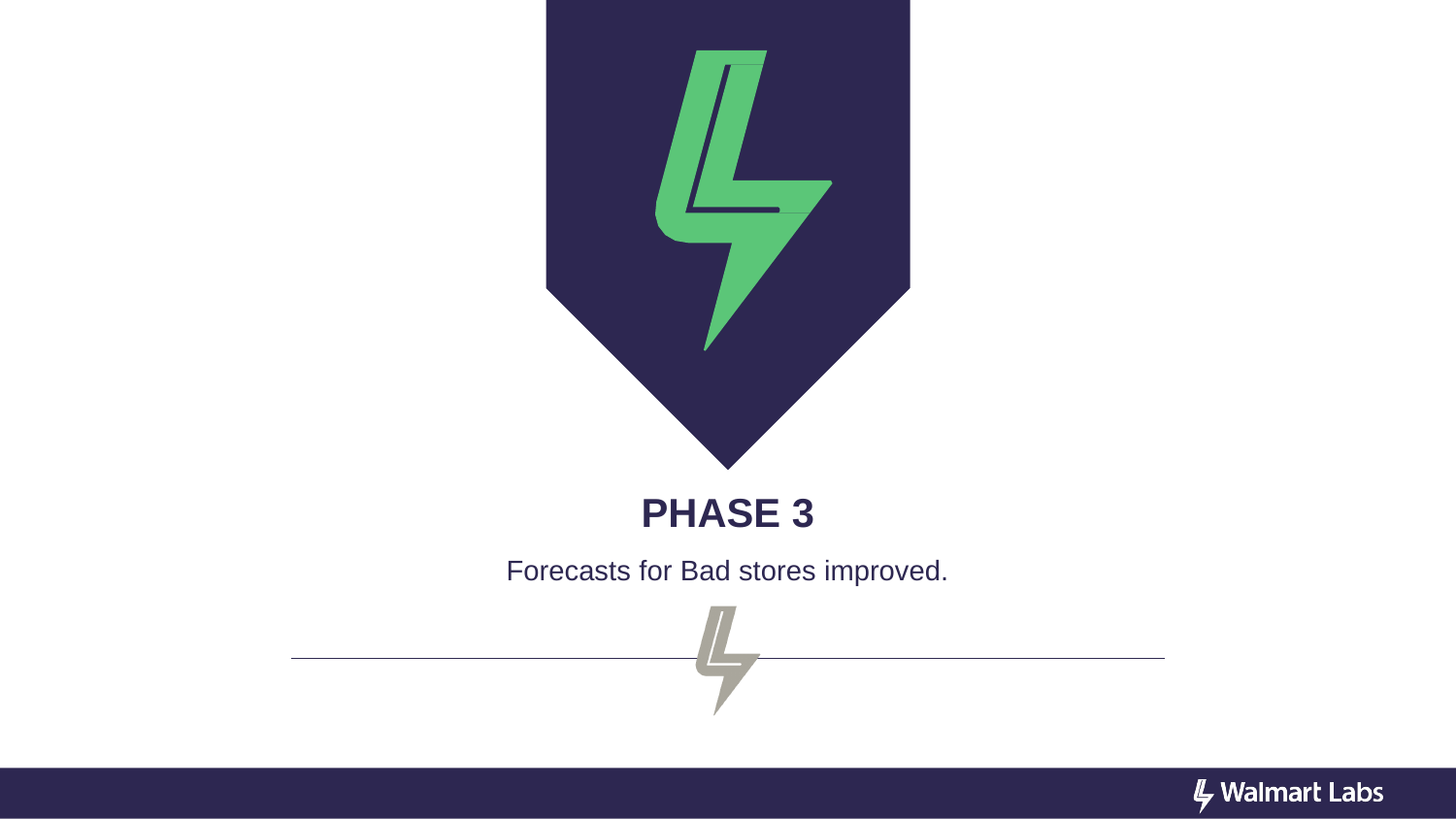

# Phase 3
Forecasts for Bad stores improved.